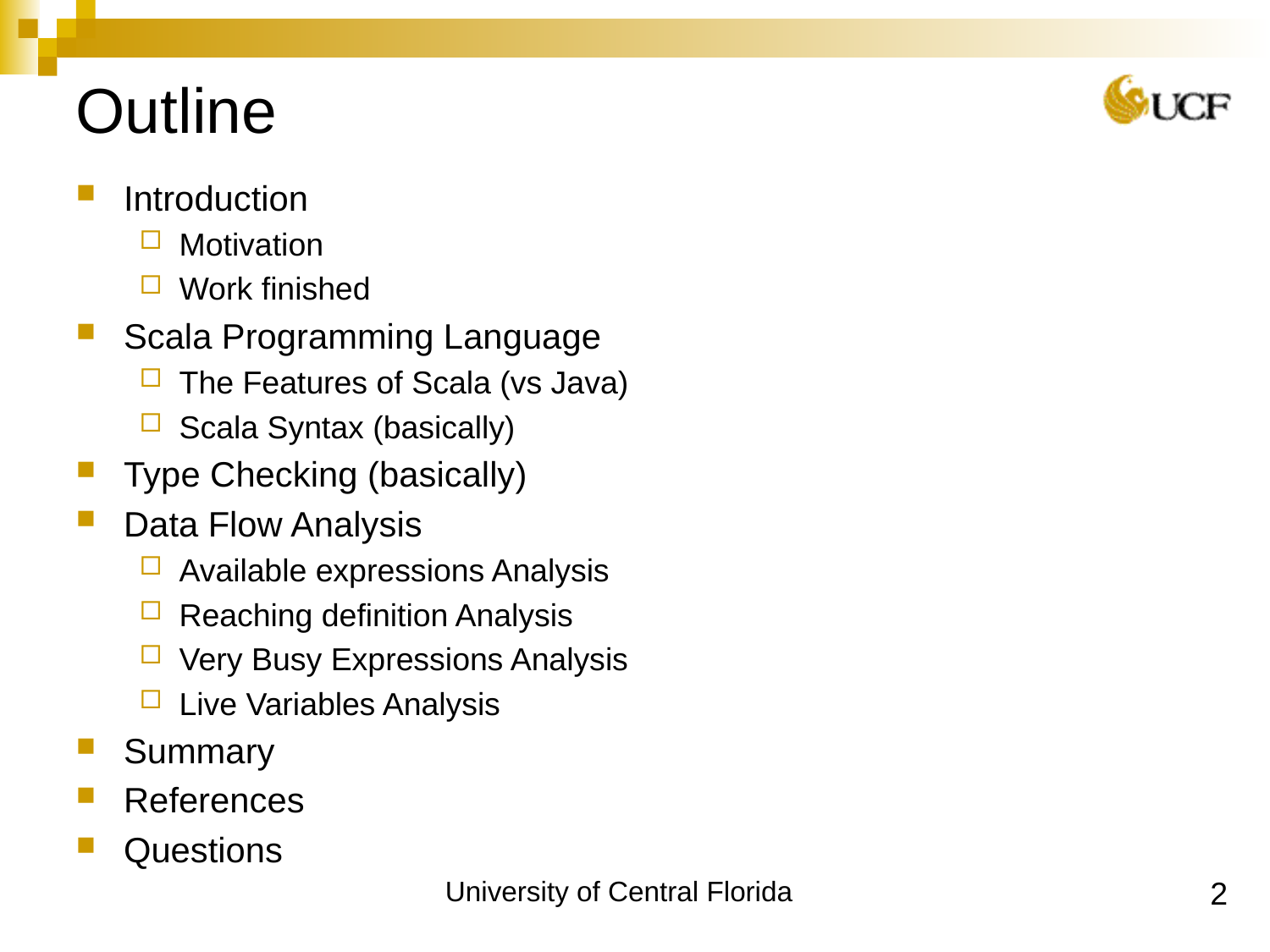

Outline
Introduction
Motivation
Work finished
Scala Programming Language
The Features of Scala (vs Java)
Scala Syntax (basically)
Type Checking (basically)
Data Flow Analysis
Available expressions Analysis
Reaching definition Analysis
Very Busy Expressions Analysis
Live Variables Analysis
Summary
References
Questions
2